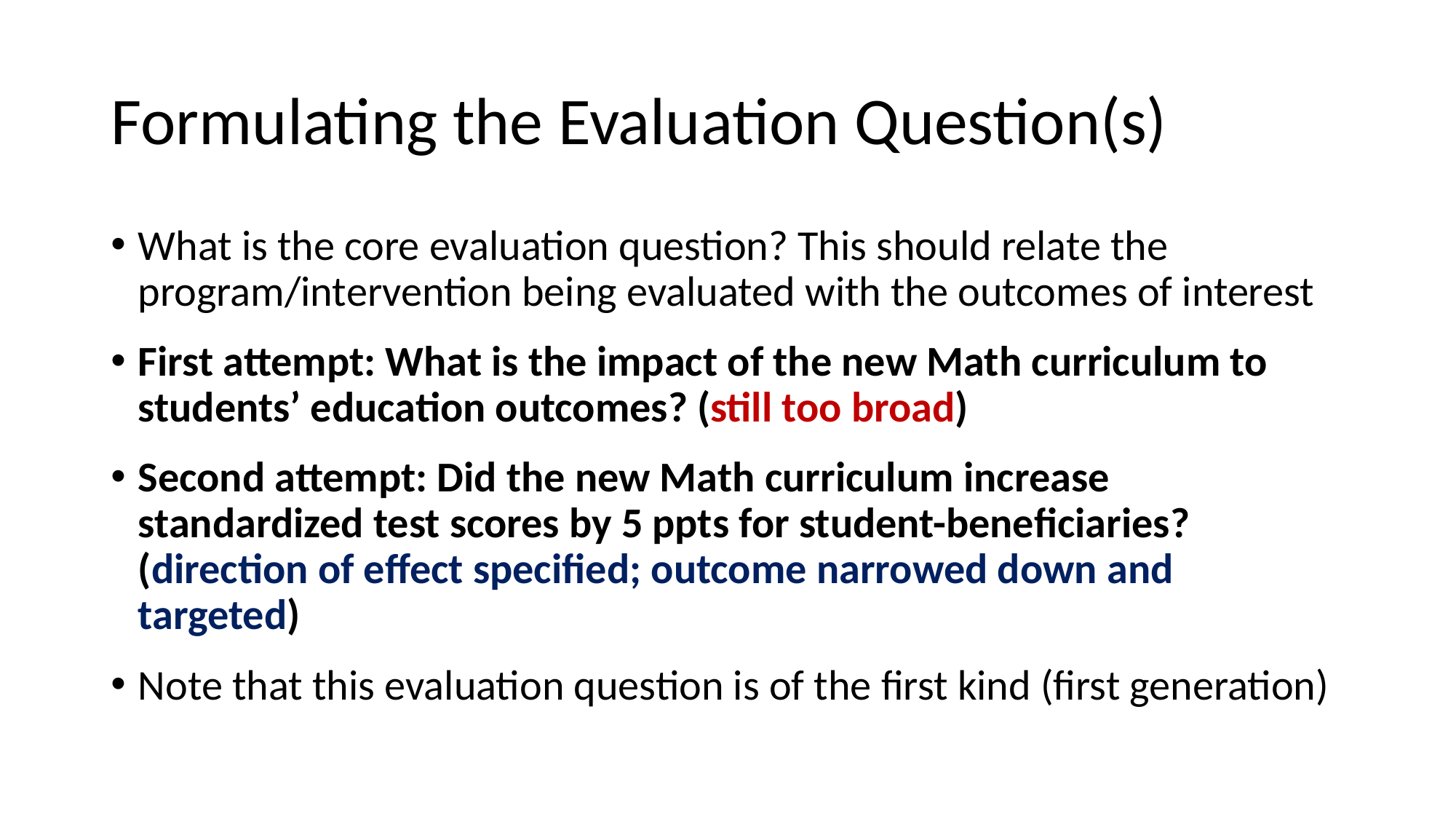

# Formulating the Evaluation Question(s)
What is the core evaluation question? This should relate the program/intervention being evaluated with the outcomes of interest
First attempt: What is the impact of the new Math curriculum to students’ education outcomes? (still too broad)
Second attempt: Did the new Math curriculum increase standardized test scores by 5 ppts for student-beneficiaries? (direction of effect specified; outcome narrowed down and targeted)
Note that this evaluation question is of the first kind (first generation)